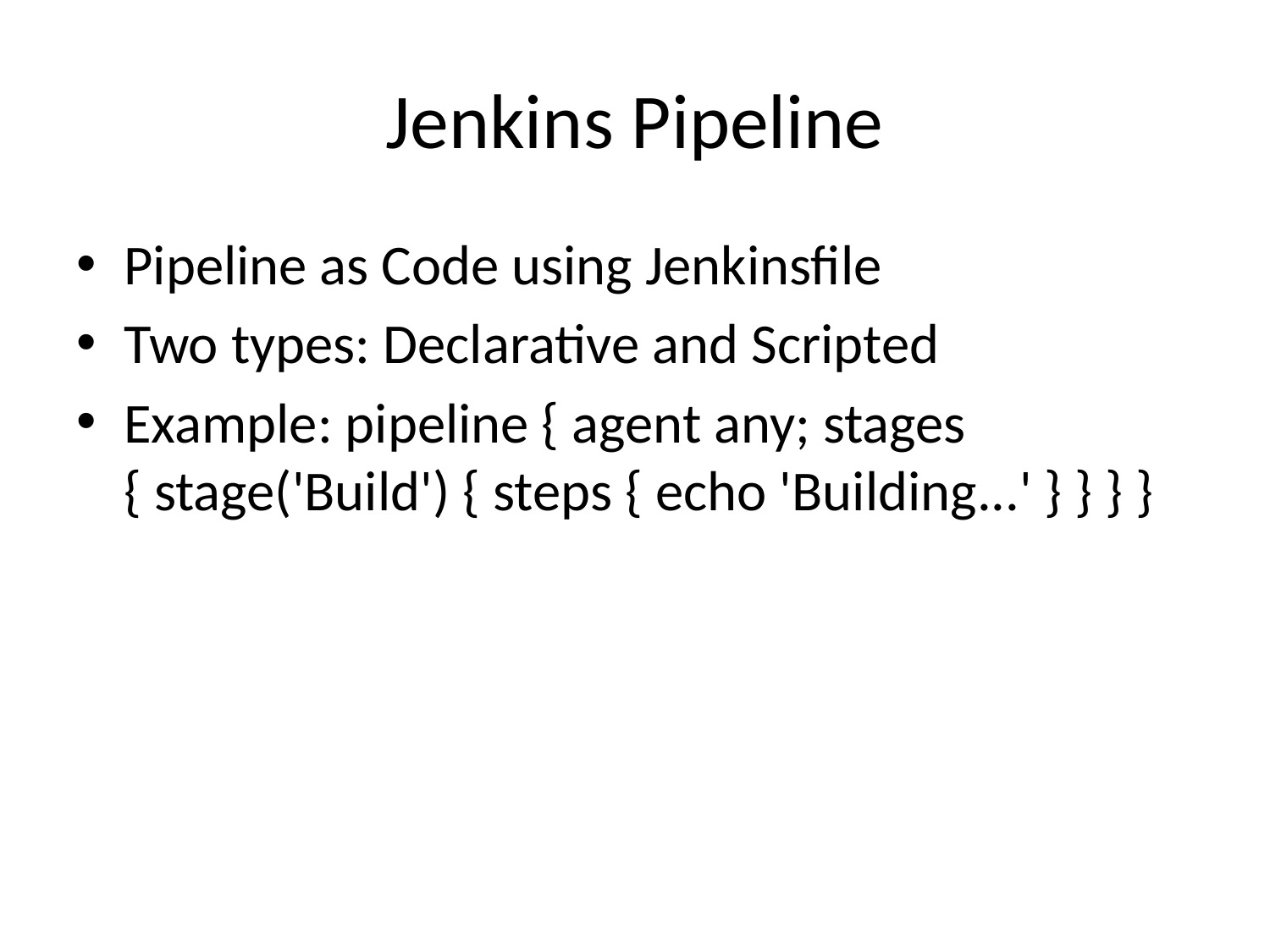

# Jenkins Pipeline
Pipeline as Code using Jenkinsfile
Two types: Declarative and Scripted
Example: pipeline { agent any; stages { stage('Build') { steps { echo 'Building...' } } } }